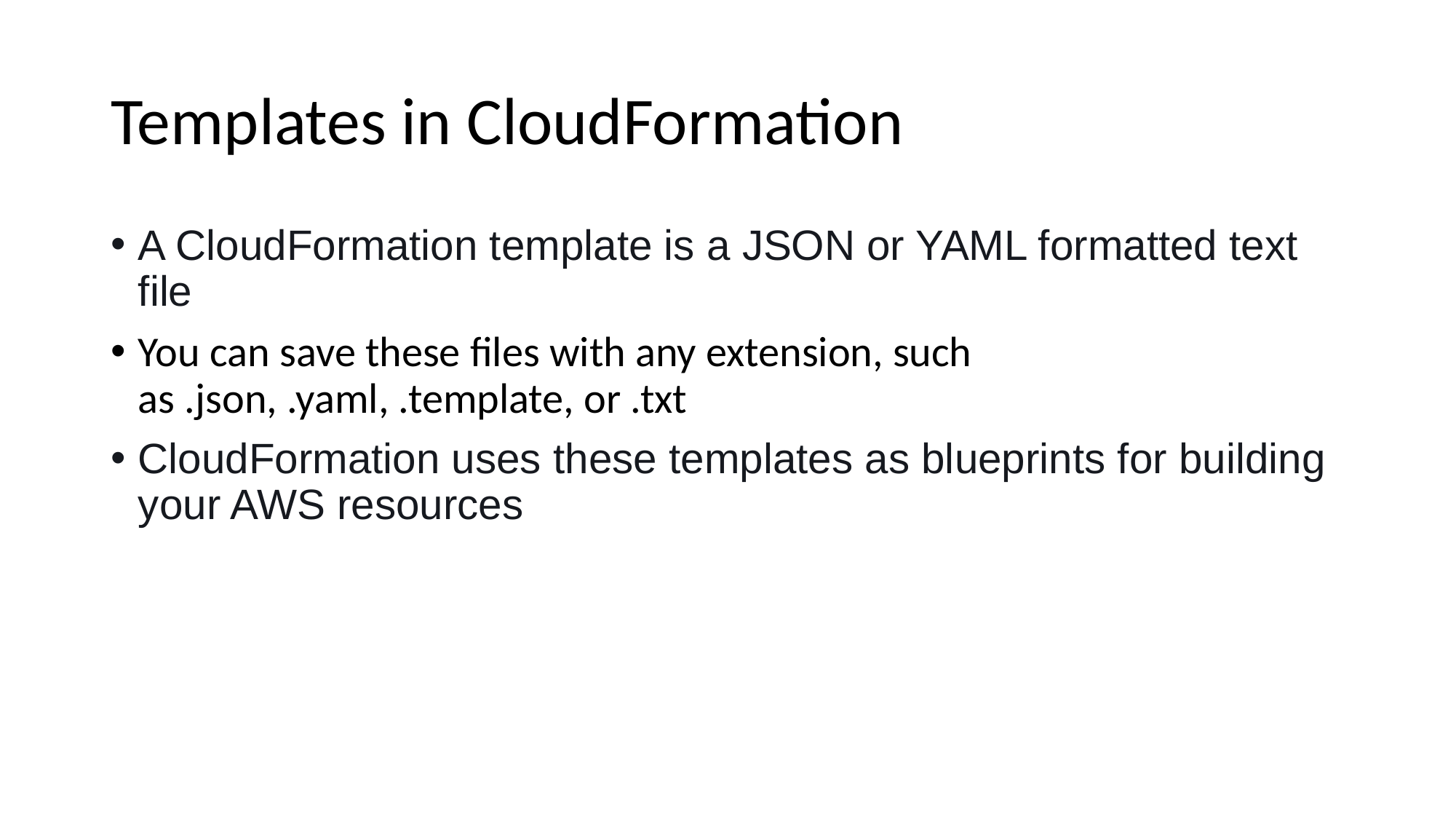

# Templates in CloudFormation
A CloudFormation template is a JSON or YAML formatted text file
You can save these files with any extension, such as .json, .yaml, .template, or .txt
CloudFormation uses these templates as blueprints for building your AWS resources